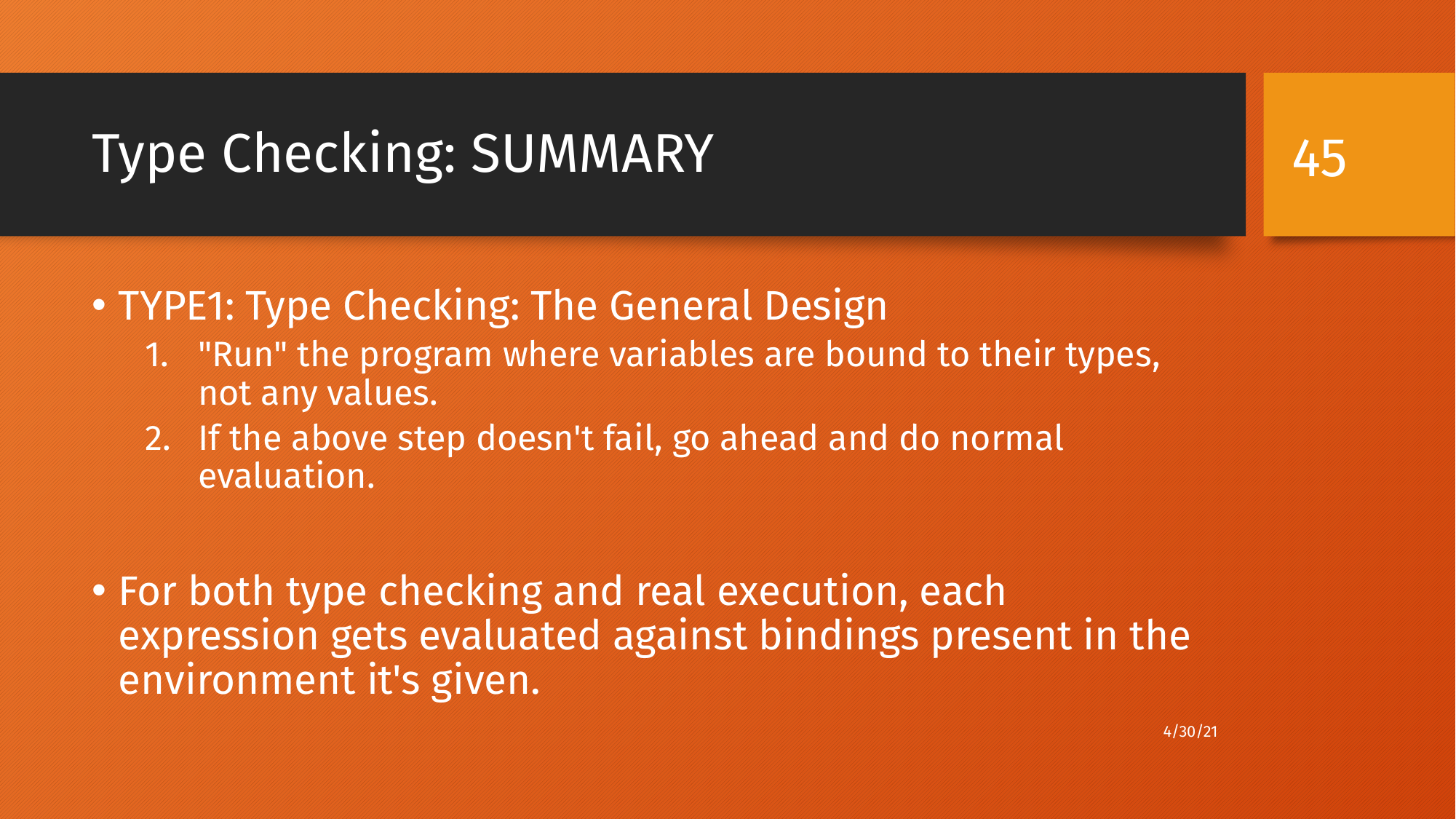

45
# Type Checking: SUMMARY
TYPE1: Type Checking: The General Design
"Run" the program where variables are bound to their types, not any values.
If the above step doesn't fail, go ahead and do normal evaluation.

For both type checking and real execution, each expression gets evaluated against bindings present in the environment it's given.
4/30/21